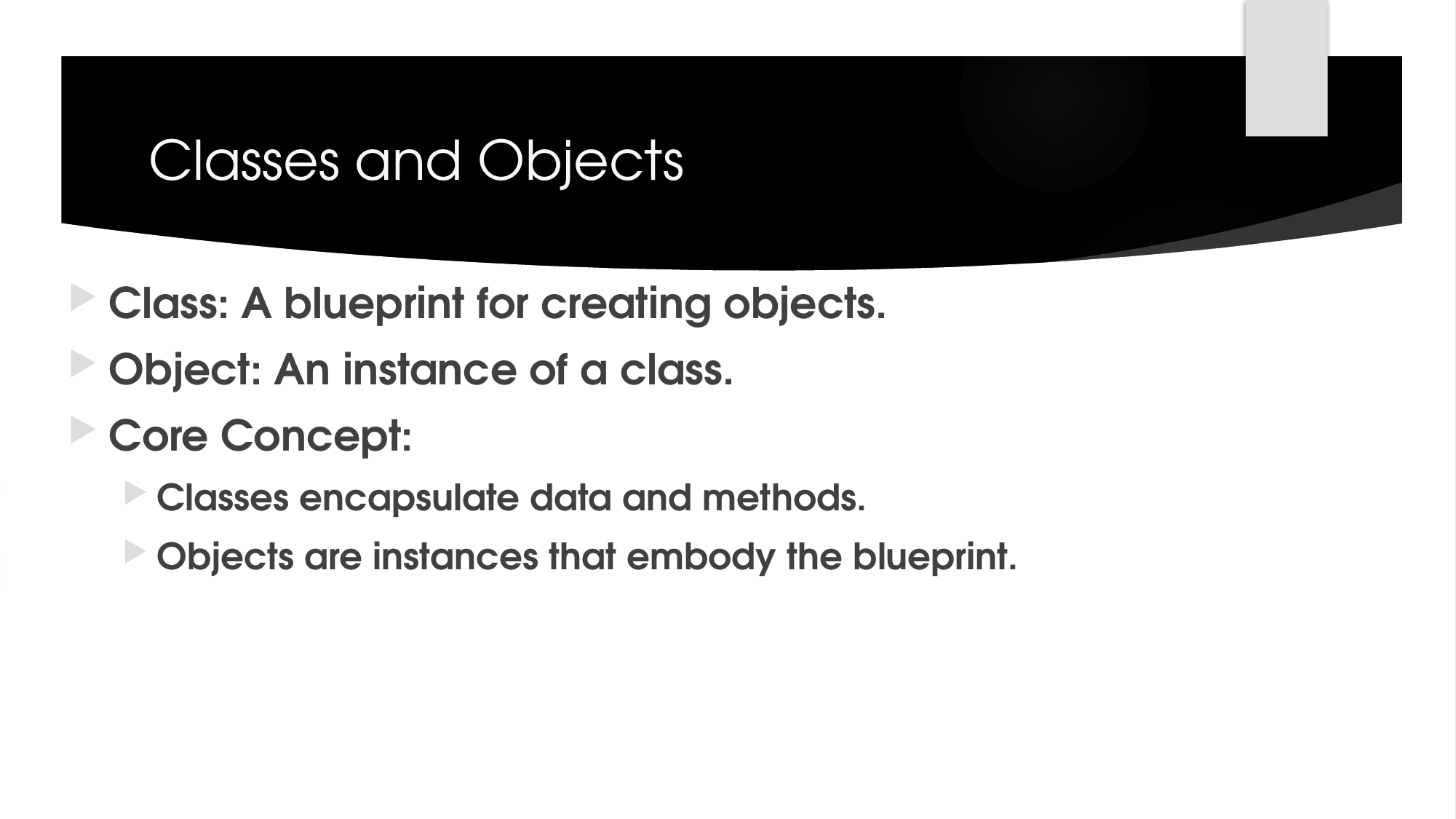

# Classes and Objects
Class: A blueprint for creating objects.
Object: An instance of a class.
Core Concept:
Classes encapsulate data and methods.
Objects are instances that embody the blueprint.